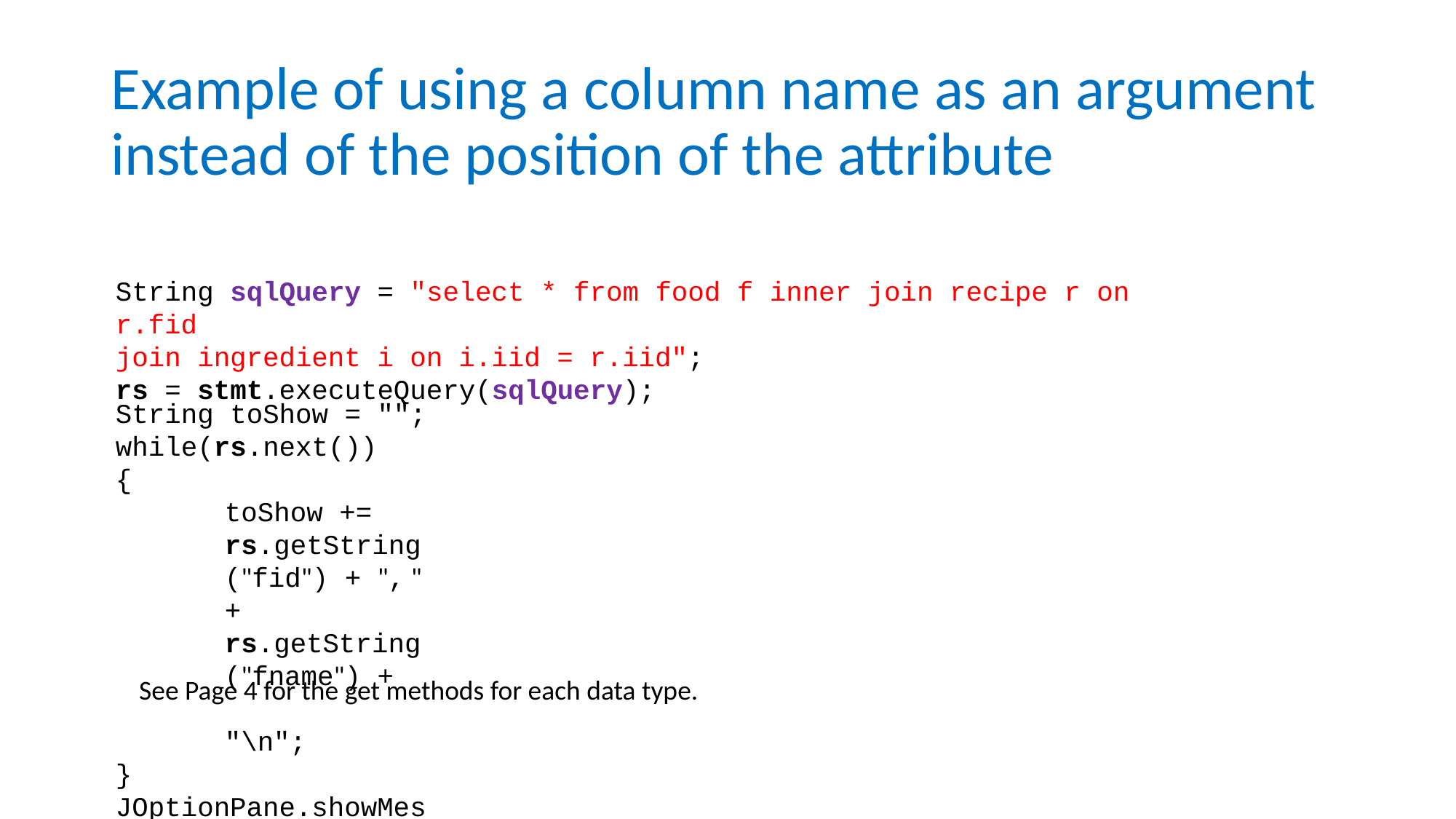

# Example of using a column name as an argument instead of the position of the attribute
String sqlQuery = "select * from food f inner join recipe r on r.fid
join ingredient i on i.iid = r.iid";
rs = stmt.executeQuery(sqlQuery);
String toShow = ""; while(rs.next())
{
toShow += rs.getString("fid") + ", " + rs.getString("fname") +	"\n";
}
JOptionPane.showMessageDialog(null, toShow);
See Page 4 for the get methods for each data type.